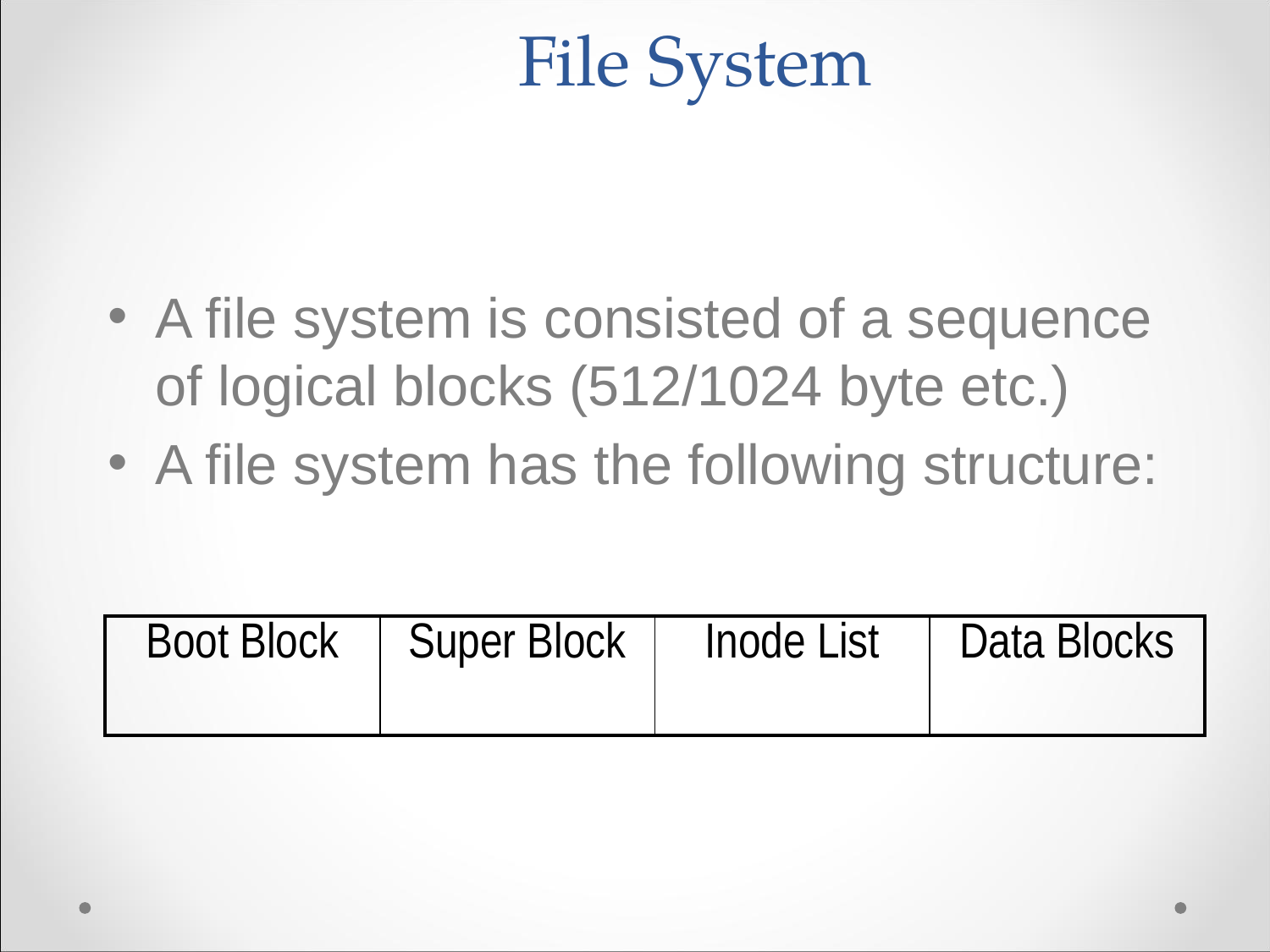

# File System
A file system is consisted of a sequence of logical blocks (512/1024 byte etc.)
A file system has the following structure:
| Boot Block | Super Block | Inode List | Data Blocks |
| --- | --- | --- | --- |